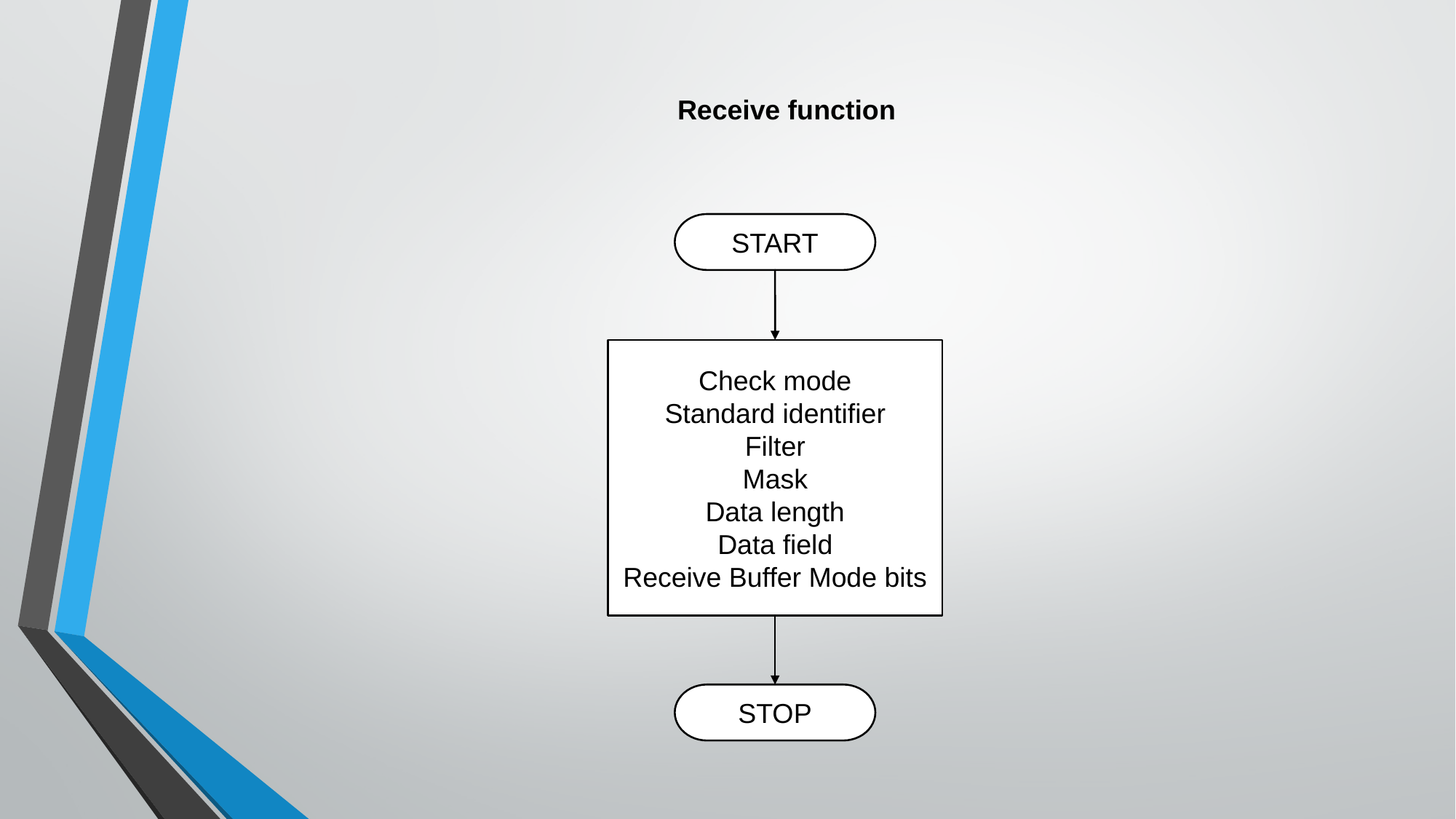

Receive function
START
Check mode
Standard identifier
Filter
Mask
Data length
Data field
Receive Buffer Mode bits
STOP